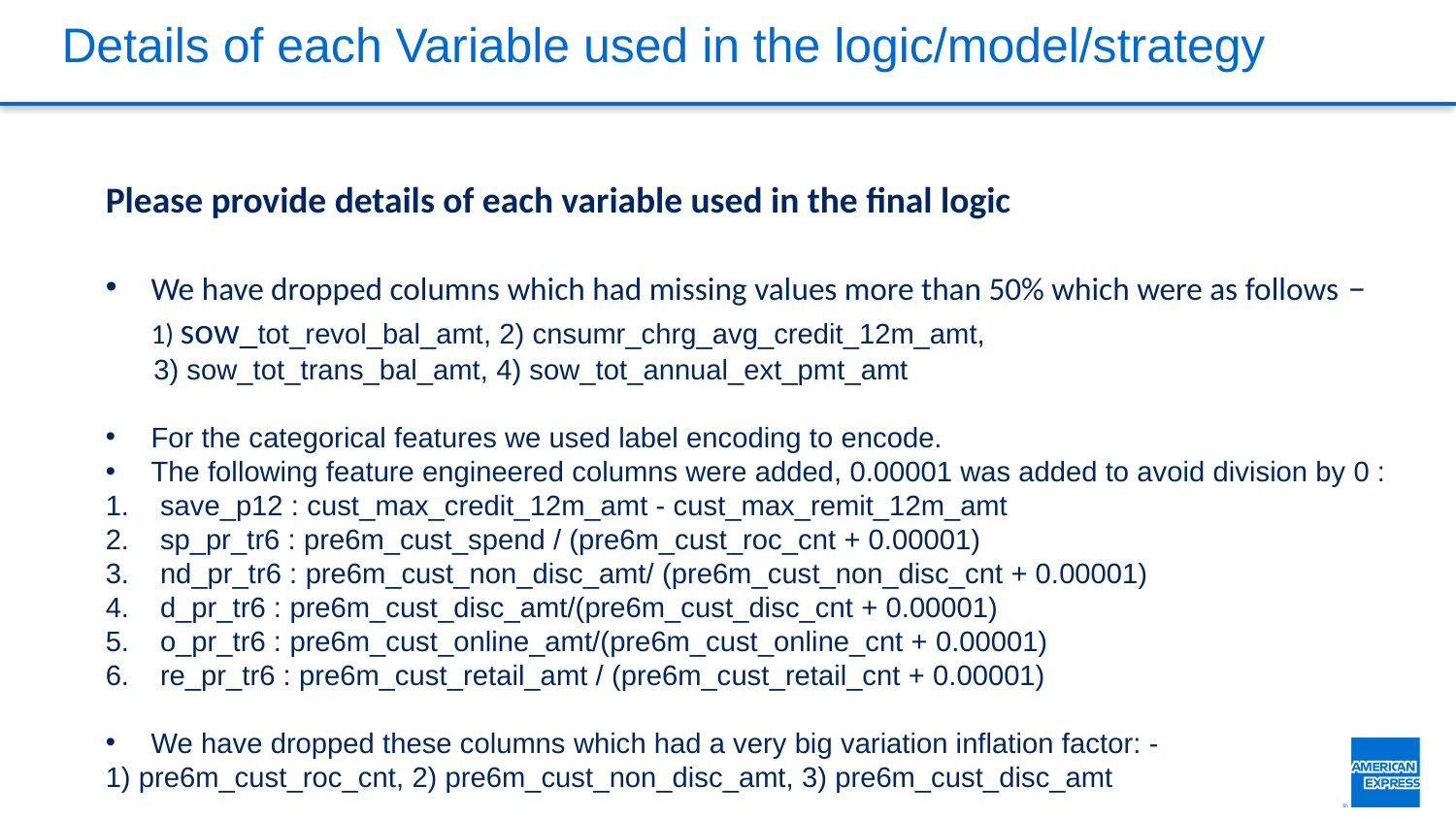

# Details of each Variable used in the logic/model/strategy
Please provide details of each variable used in the final logic

We have dropped columns which had missing values more than 50% which were as follows – 1) sow_tot_revol_bal_amt, 2) cnsumr_chrg_avg_credit_12m_amt,
      3) sow_tot_trans_bal_amt, 4) sow_tot_annual_ext_pmt_amt

For the categorical features we used label encoding to encode.
The following feature engineered columns were added, 0.00001 was added to avoid division by 0 :
save_p12 : cust_max_credit_12m_amt - cust_max_remit_12m_amt
sp_pr_tr6 : pre6m_cust_spend / (pre6m_cust_roc_cnt + 0.00001)
nd_pr_tr6 : pre6m_cust_non_disc_amt/ (pre6m_cust_non_disc_cnt + 0.00001)
d_pr_tr6 : pre6m_cust_disc_amt/(pre6m_cust_disc_cnt + 0.00001)
o_pr_tr6 : pre6m_cust_online_amt/(pre6m_cust_online_cnt + 0.00001)
re_pr_tr6 : pre6m_cust_retail_amt / (pre6m_cust_retail_cnt + 0.00001)

We have dropped these columns which had a very big variation inflation factor: -
1) pre6m_cust_roc_cnt, 2) pre6m_cust_non_disc_amt, 3) pre6m_cust_disc_amt